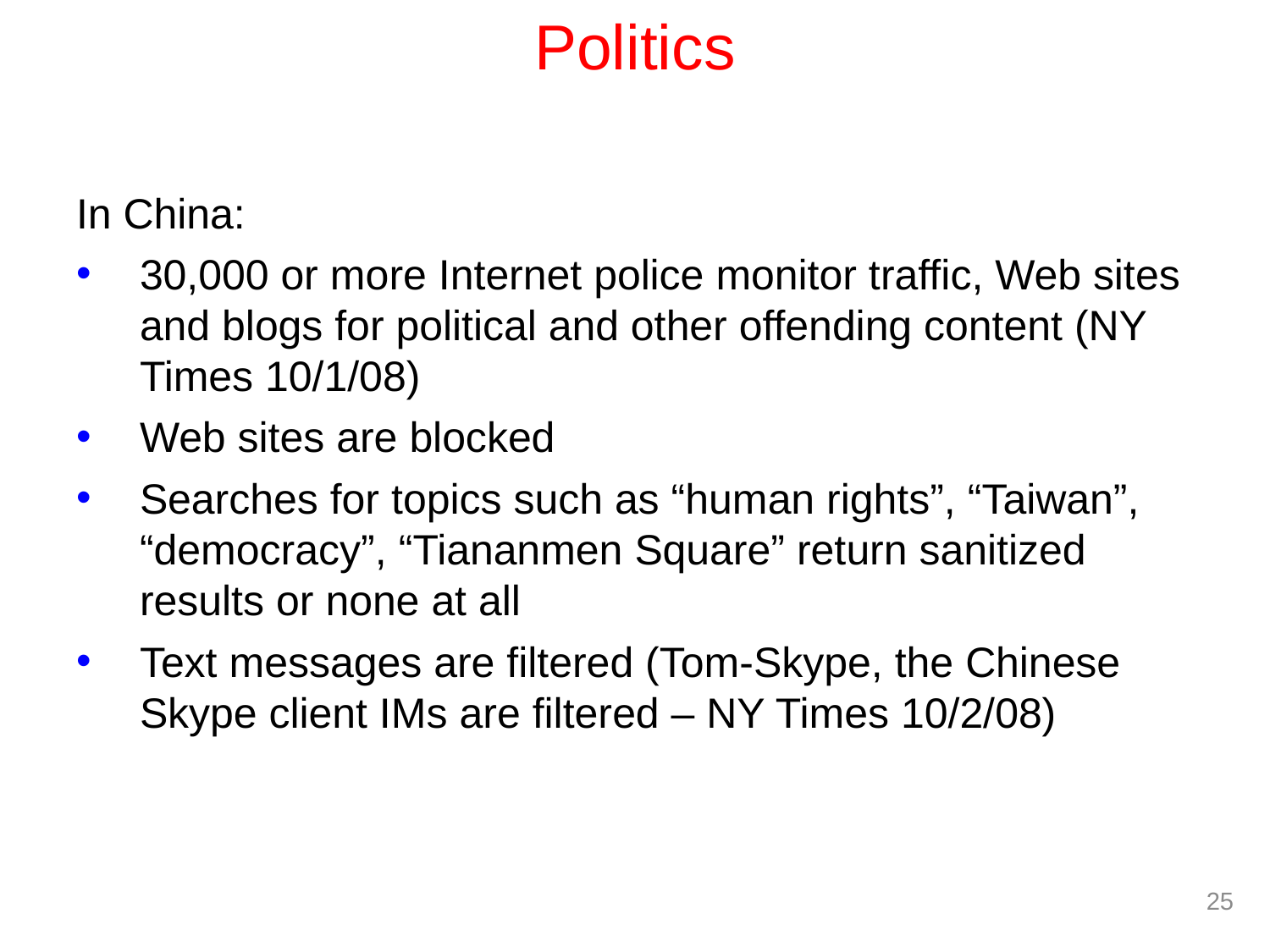

# Politics
In China:
30,000 or more Internet police monitor traffic, Web sites and blogs for political and other offending content (NY Times 10/1/08)
Web sites are blocked
Searches for topics such as “human rights”, “Taiwan”, “democracy”, “Tiananmen Square” return sanitized results or none at all
Text messages are filtered (Tom-Skype, the Chinese Skype client IMs are filtered – NY Times 10/2/08)
                                 25